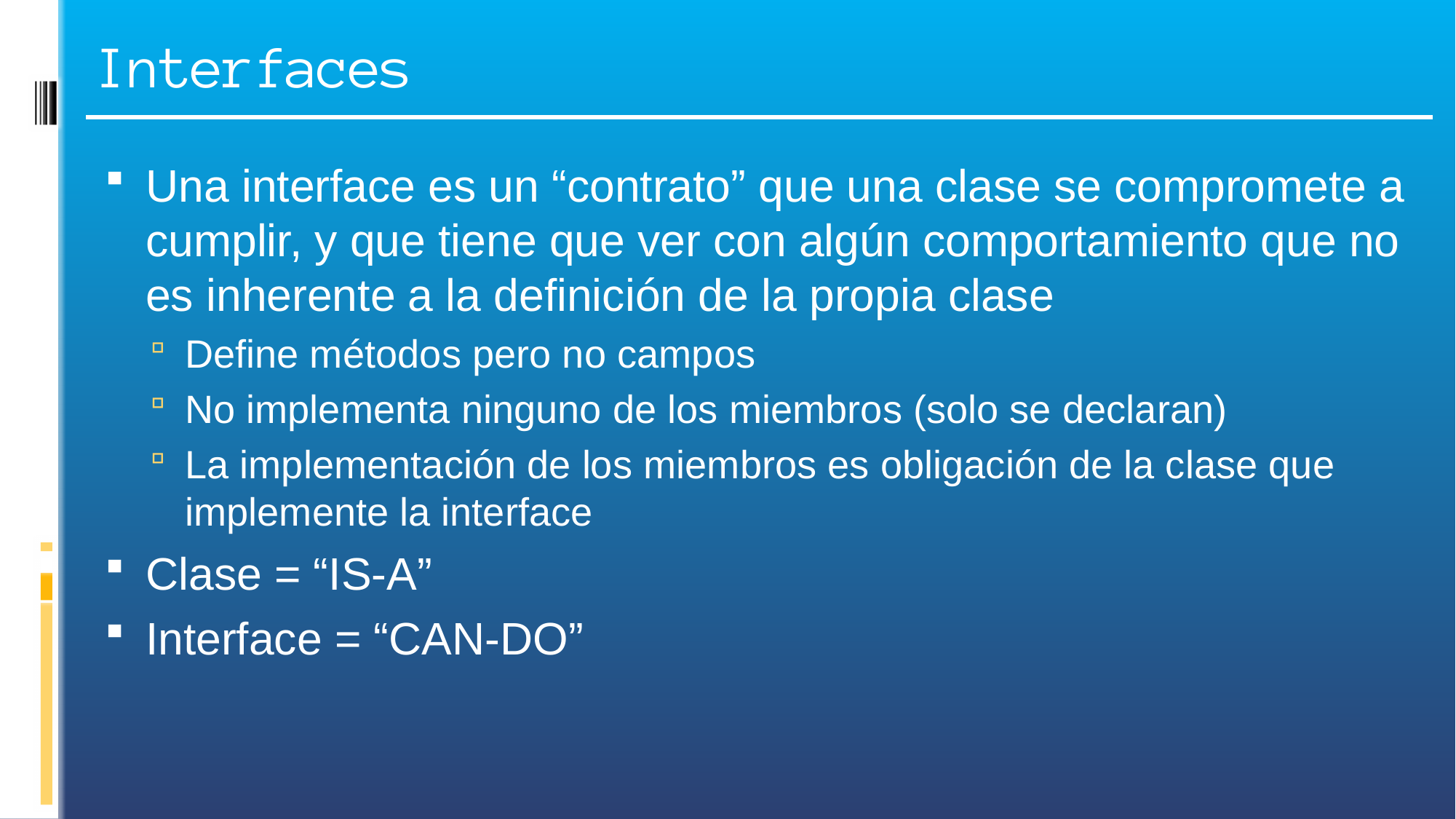

# Interfaces
Una interface es un “contrato” que una clase se compromete a cumplir, y que tiene que ver con algún comportamiento que no es inherente a la definición de la propia clase
Define métodos pero no campos
No implementa ninguno de los miembros (solo se declaran)
La implementación de los miembros es obligación de la clase que implemente la interface
Clase = “IS-A”
Interface = “CAN-DO”